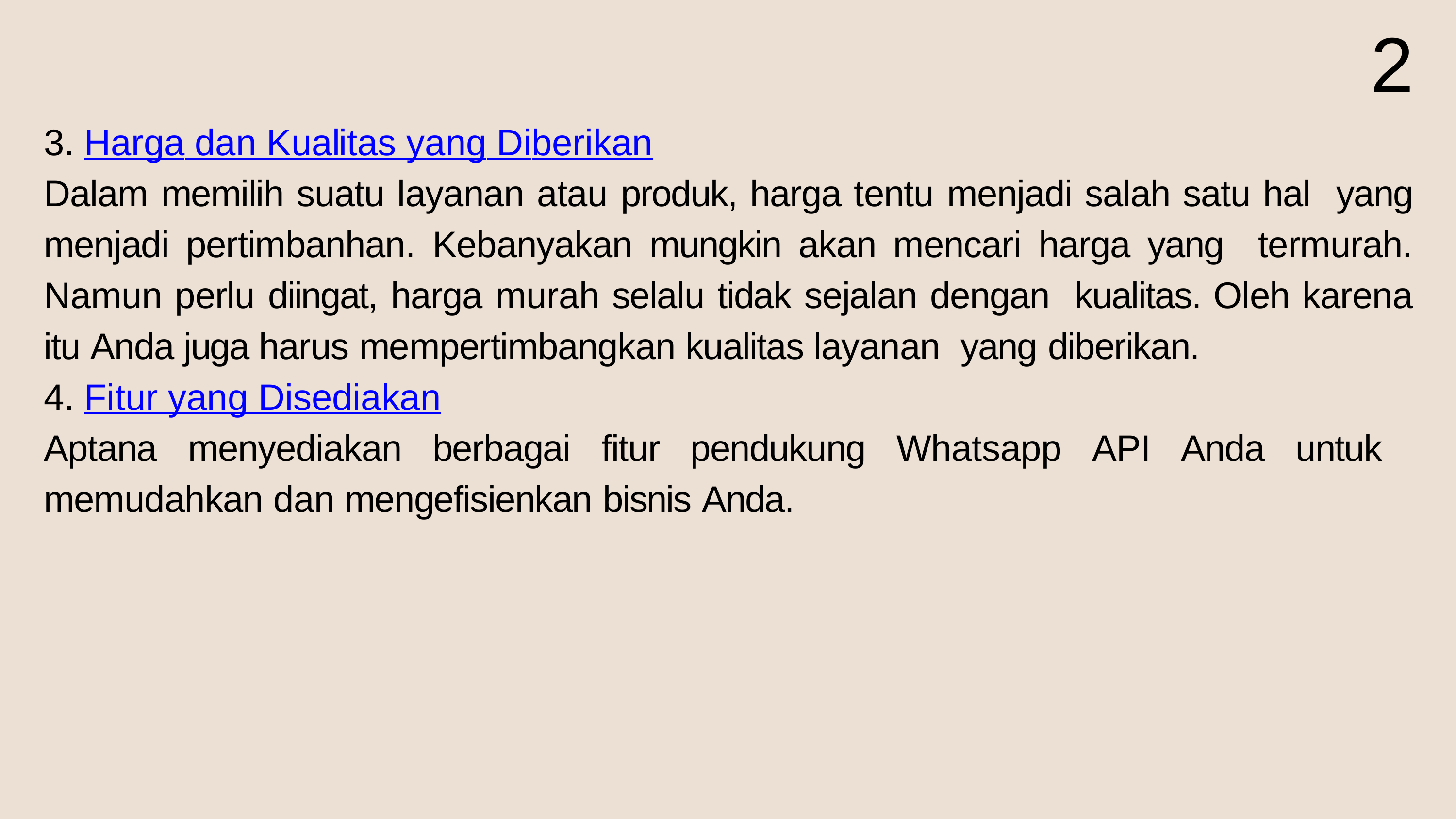

# 2
Harga dan Kualitas yang Diberikan
Dalam memilih suatu layanan atau produk, harga tentu menjadi salah satu hal  yang menjadi pertimbanhan. Kebanyakan mungkin akan mencari harga yang  termurah. Namun perlu diingat, harga murah selalu tidak sejalan dengan  kualitas. Oleh karena itu Anda juga harus mempertimbangkan kualitas layanan  yang diberikan.
Fitur yang Disediakan
Aptana menyediakan berbagai fitur pendukung Whatsapp API Anda untuk  memudahkan dan mengefisienkan bisnis Anda.